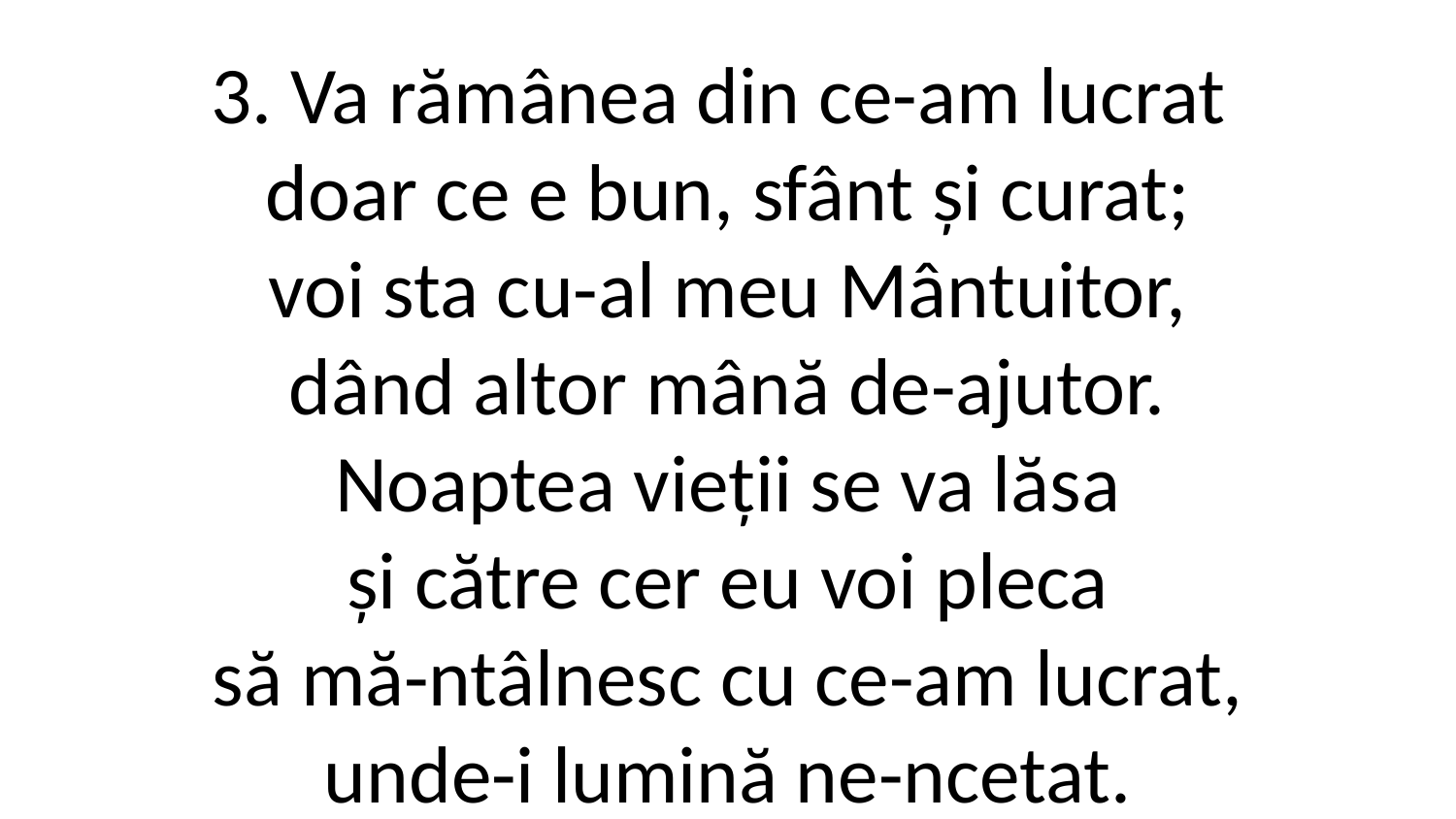

3. Va rămânea din ce-am lucrat
doar ce e bun, sfânt și curat;
voi sta cu-al meu Mântuitor,
dând altor mână de-ajutor.
Noaptea vieții se va lăsa
și către cer eu voi pleca
să mă-ntâlnesc cu ce-am lucrat,
unde-i lumină ne-ncetat.